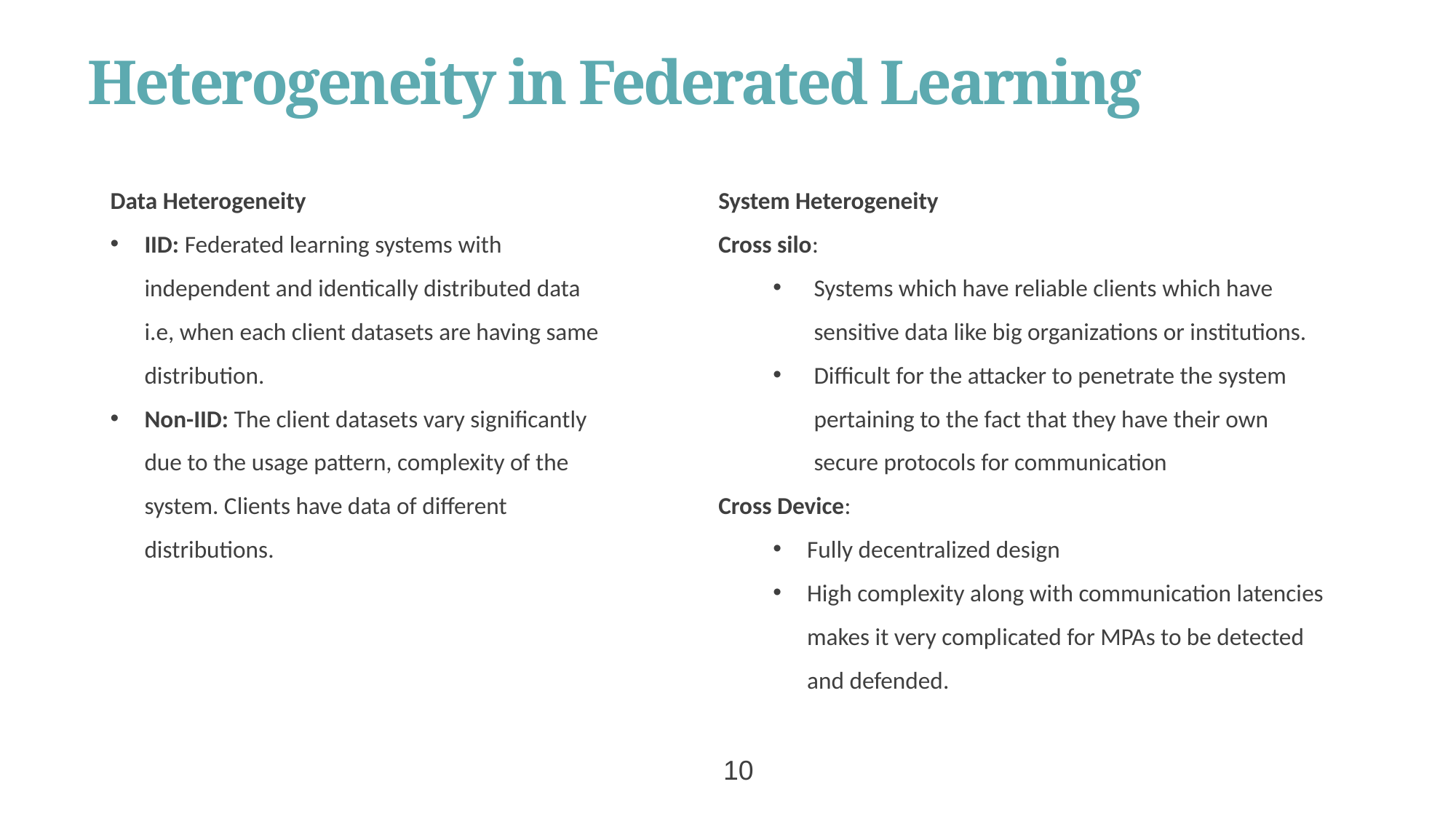

# Heterogeneity in Federated Learning
Data Heterogeneity
IID: Federated learning systems with independent and identically distributed data i.e, when each client datasets are having same distribution.
Non-IID: The client datasets vary significantly due to the usage pattern, complexity of the system. Clients have data of different distributions.
System Heterogeneity
Cross silo:
Systems which have reliable clients which have sensitive data like big organizations or institutions.
Difficult for the attacker to penetrate the system pertaining to the fact that they have their own secure protocols for communication
Cross Device:
Fully decentralized design
High complexity along with communication latencies makes it very complicated for MPAs to be detected and defended.

   10